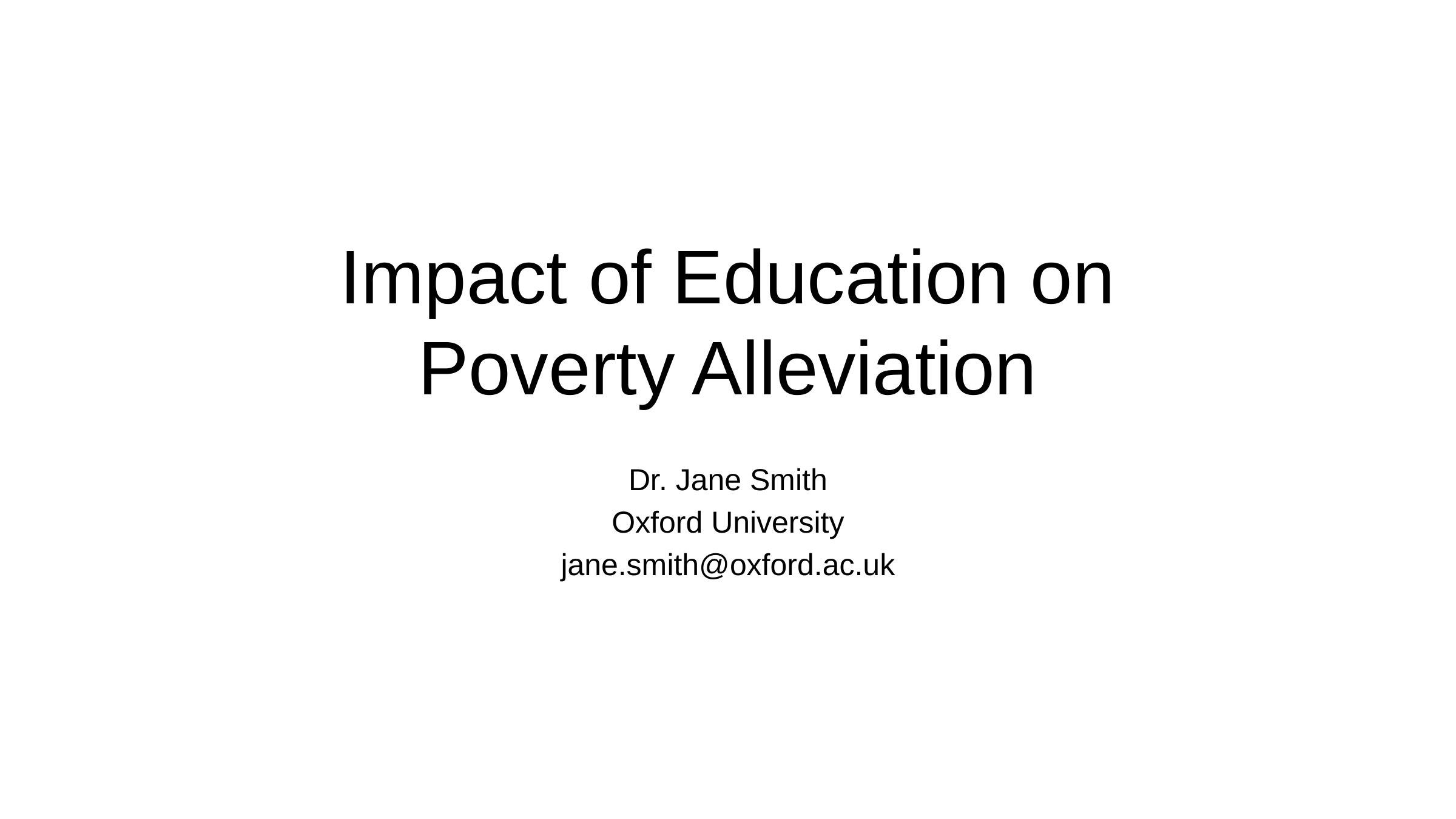

# Impact of Education on Poverty Alleviation
Dr. Jane Smith
Oxford University
jane.smith@oxford.ac.uk